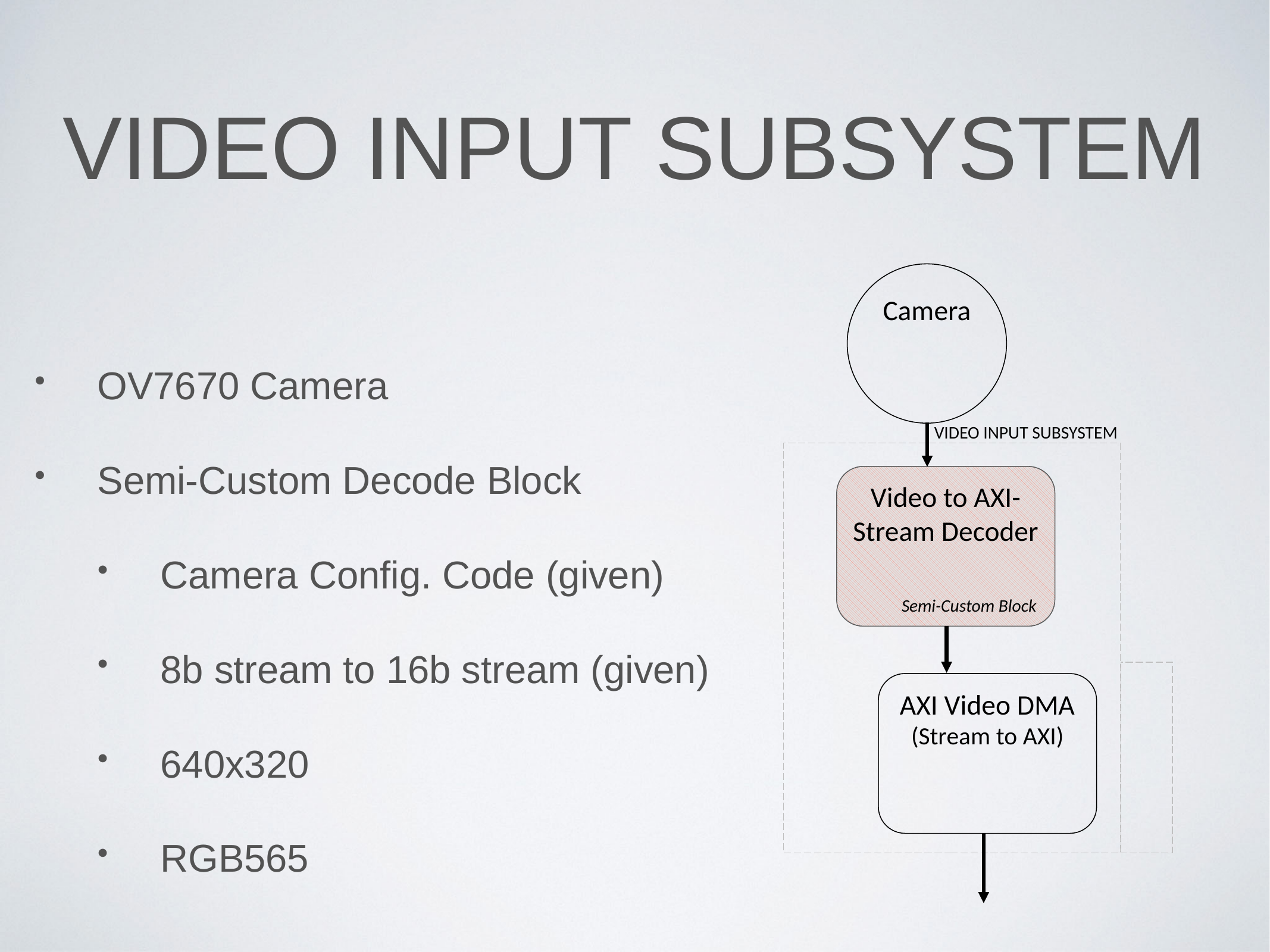

# Video Input Subsystem
Camera

OV7670 Camera
Semi-Custom Decode Block
Camera Config. Code (given)
8b stream to 16b stream (given)
640x320
RGB565

VIDEO INPUT SUBSYSTEM

Video to AXI-Stream Decoder
Semi-Custom Block

AXI Video DMA
(Stream to AXI)